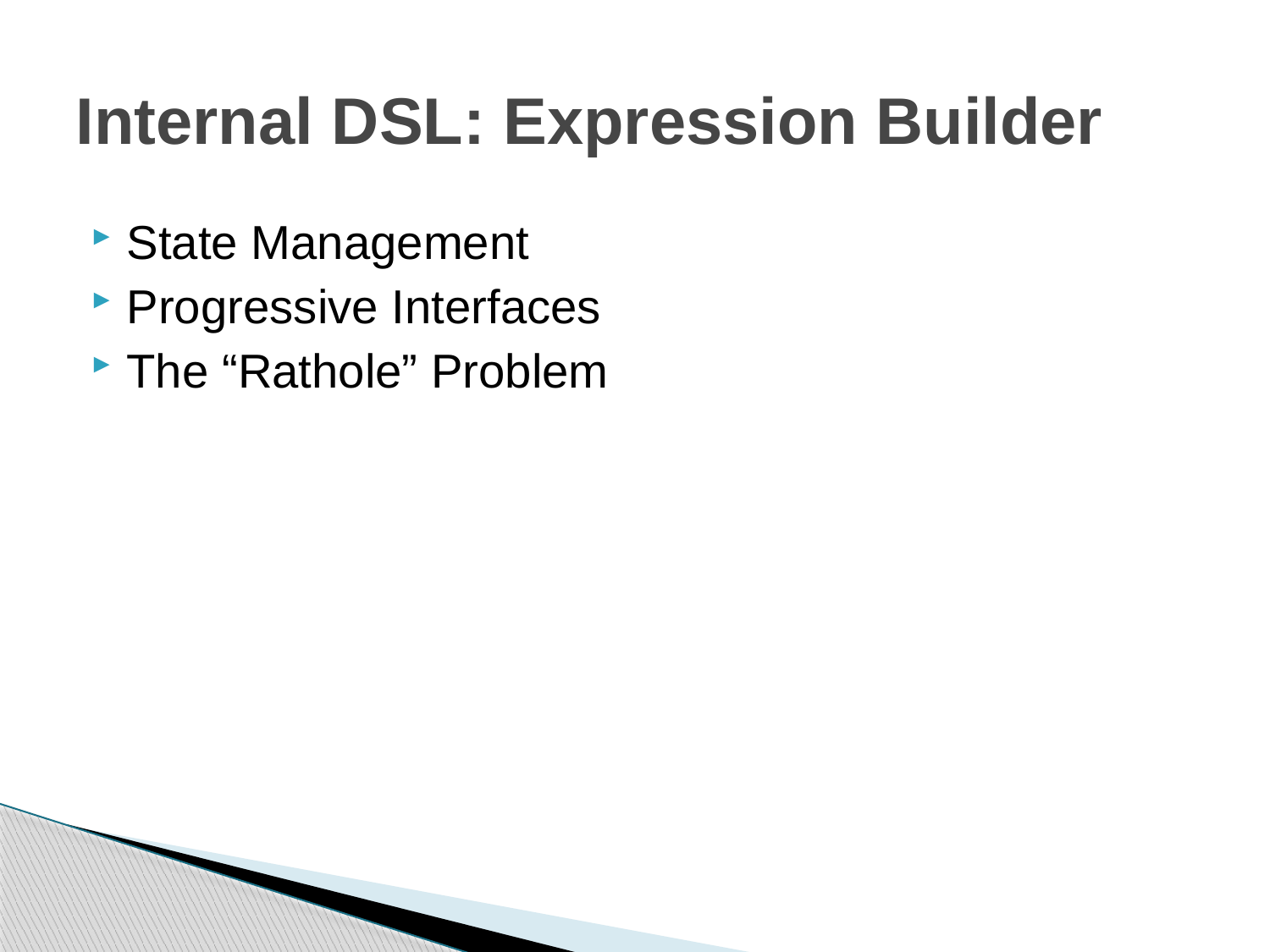

# Internal DSL: Expression Builder
State Management
Progressive Interfaces
The “Rathole” Problem